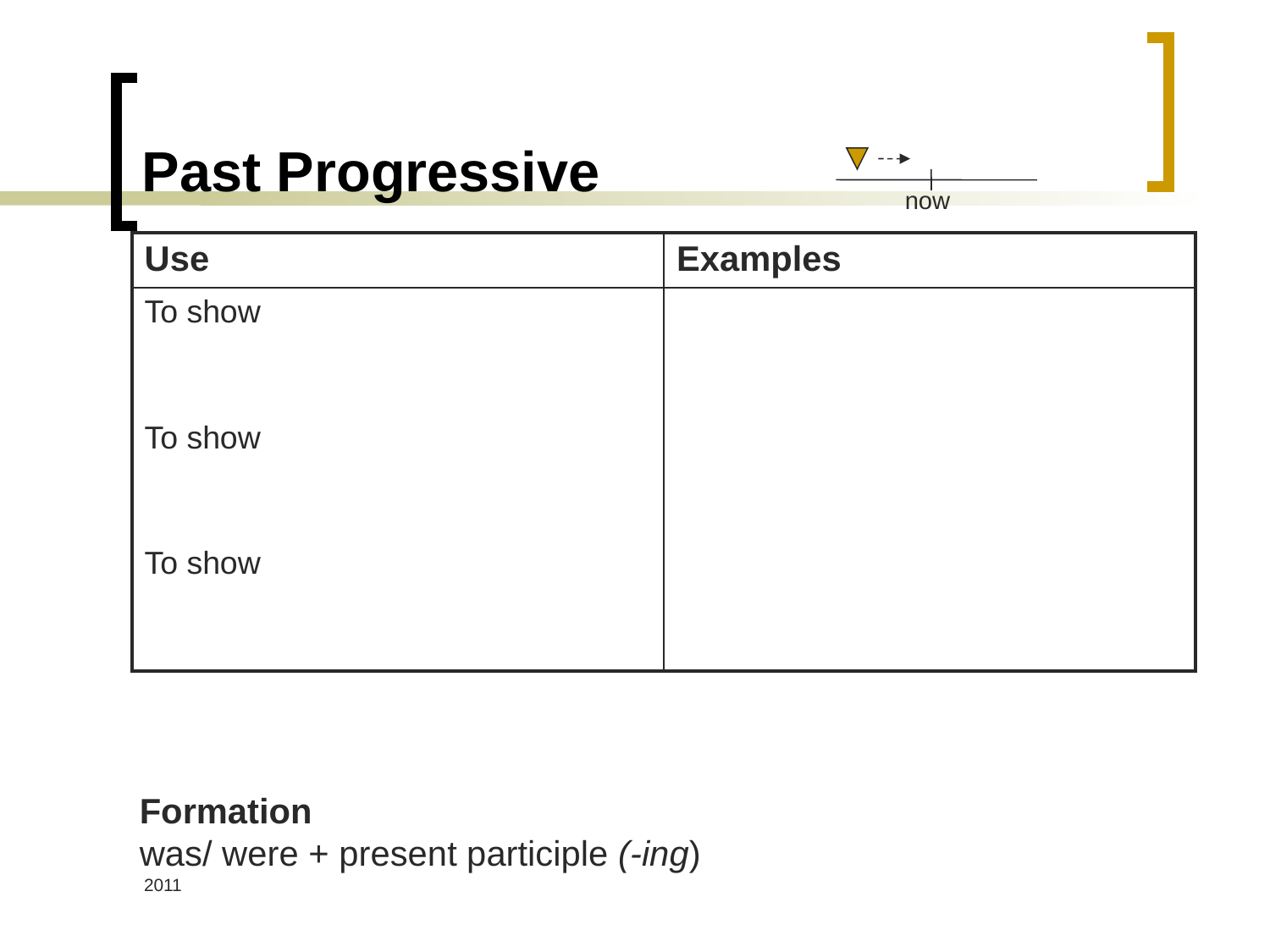

# Past Progressive

now

| Use | Examples |
| --- | --- |
| To show To show To show |  |
Formation
was/ were + present participle (-ing)
2011